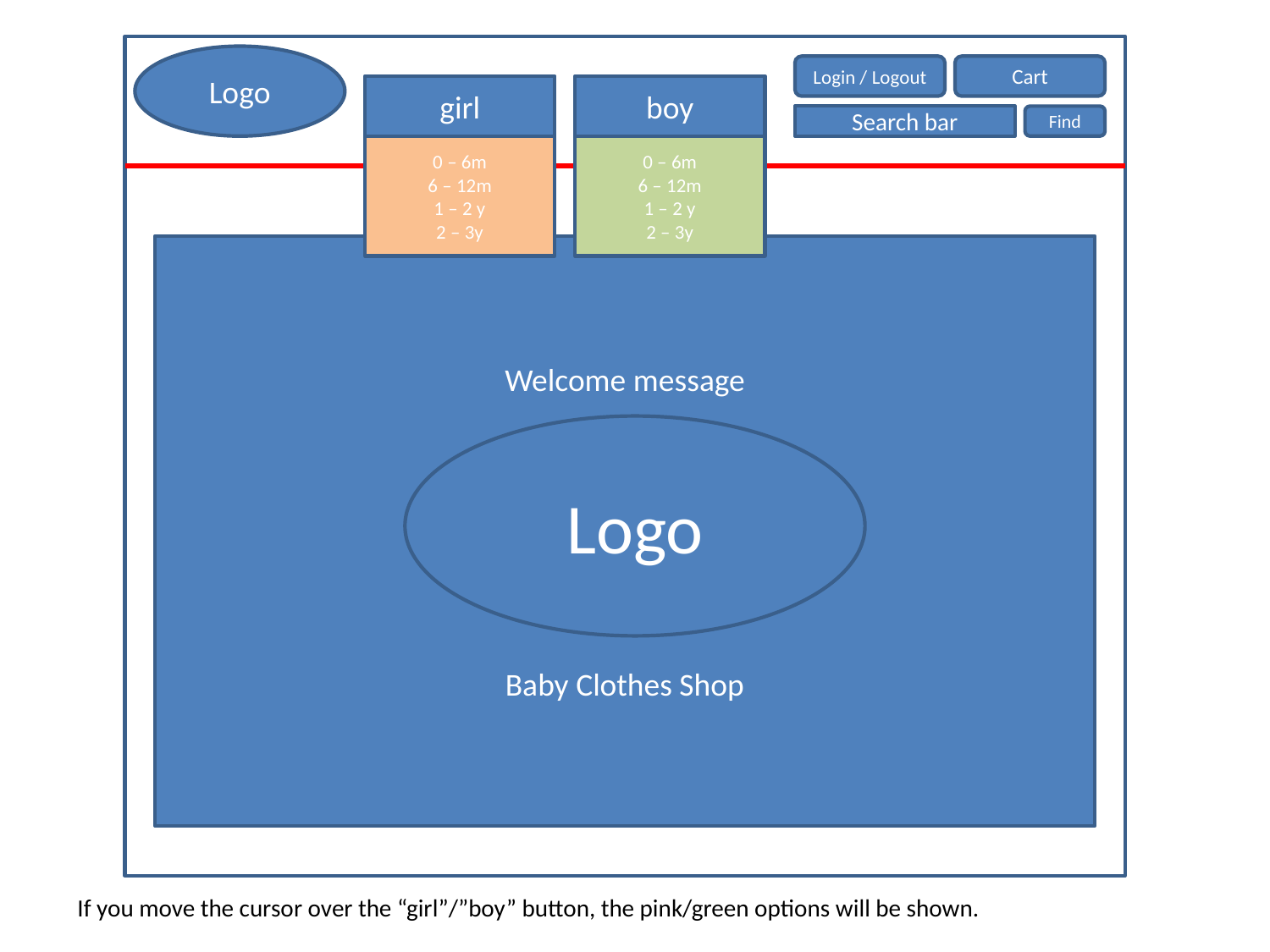

Logo
Login / Logout
Cart
girl
boy
Search bar
Find
0 – 6m
6 – 12m
1 – 2 y
2 – 3y
0 – 6m
6 – 12m
1 – 2 y
2 – 3y
Welcome message

Baby Clothes Shop
Logo
If you move the cursor over the “girl”/”boy” button, the pink/green options will be shown.